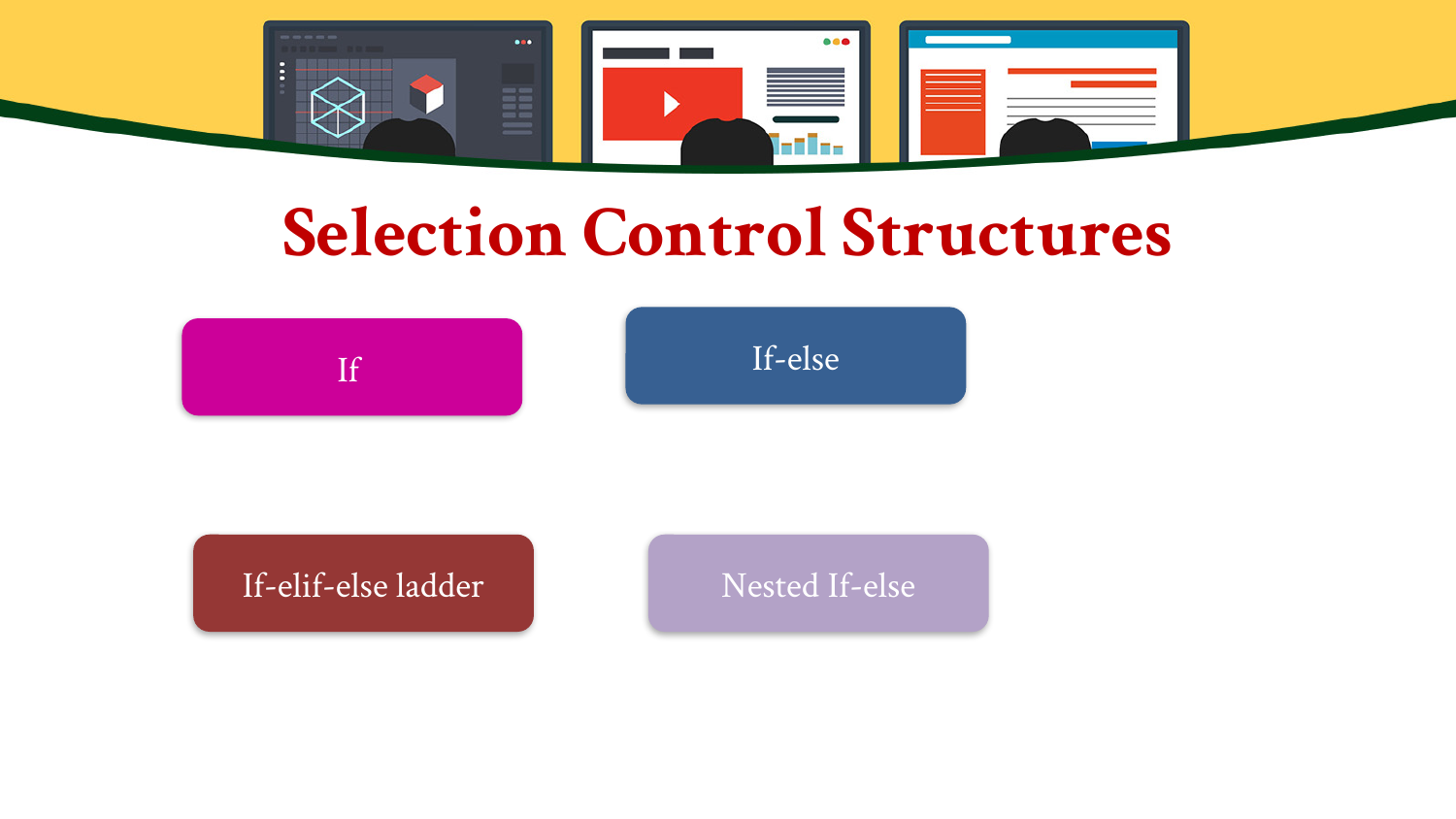

# Selection Control Structures
If-else
If
If-elif-else ladder
Nested If-else